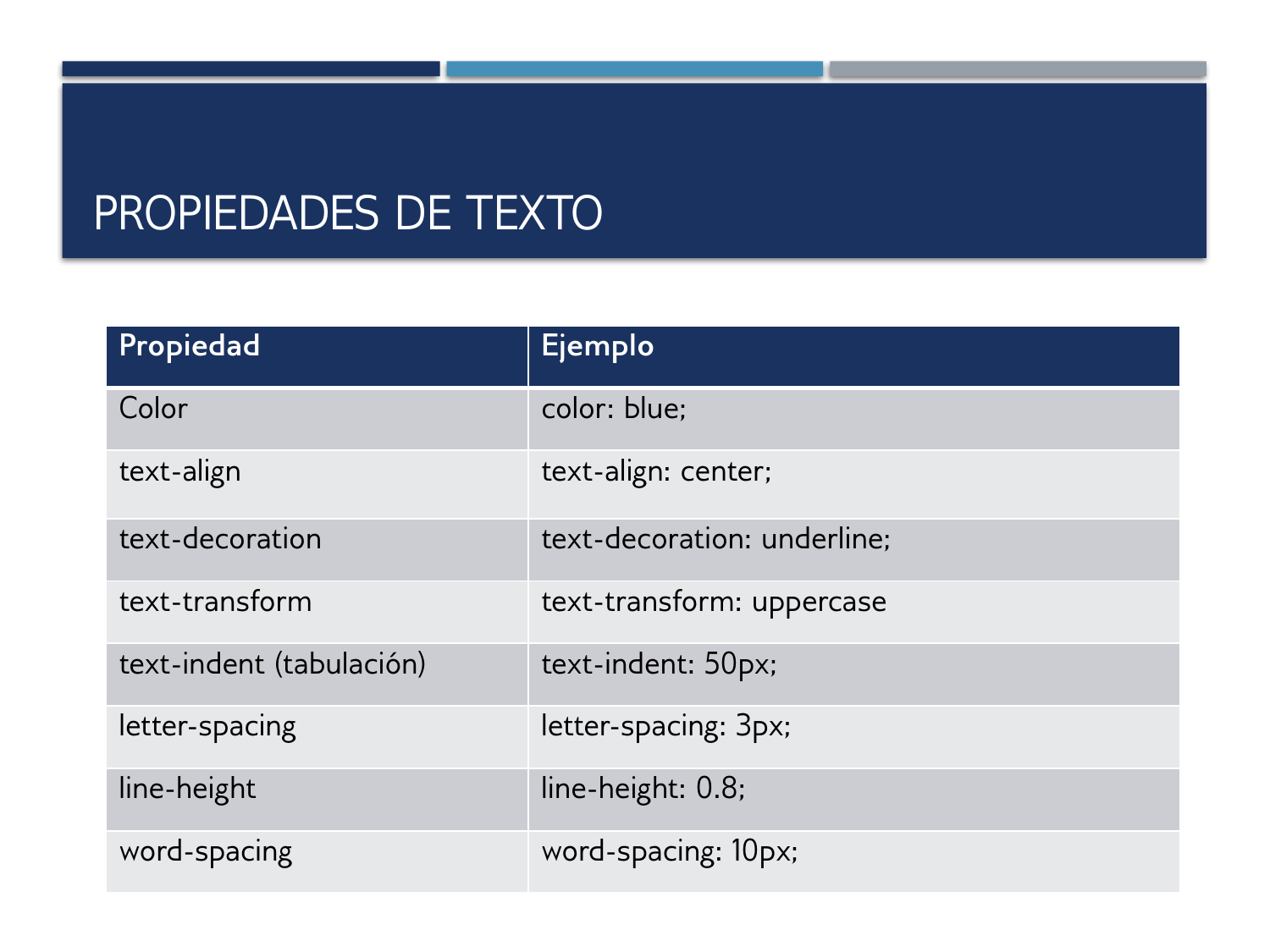

# Propiedades de texto
| Propiedad | Ejemplo |
| --- | --- |
| Color | color: blue; |
| text-align | text-align: center; |
| text-decoration | text-decoration: underline; |
| text-transform | text-transform: uppercase |
| text-indent (tabulación) | text-indent: 50px; |
| letter-spacing | letter-spacing: 3px; |
| line-height | line-height: 0.8; |
| word-spacing | word-spacing: 10px; |